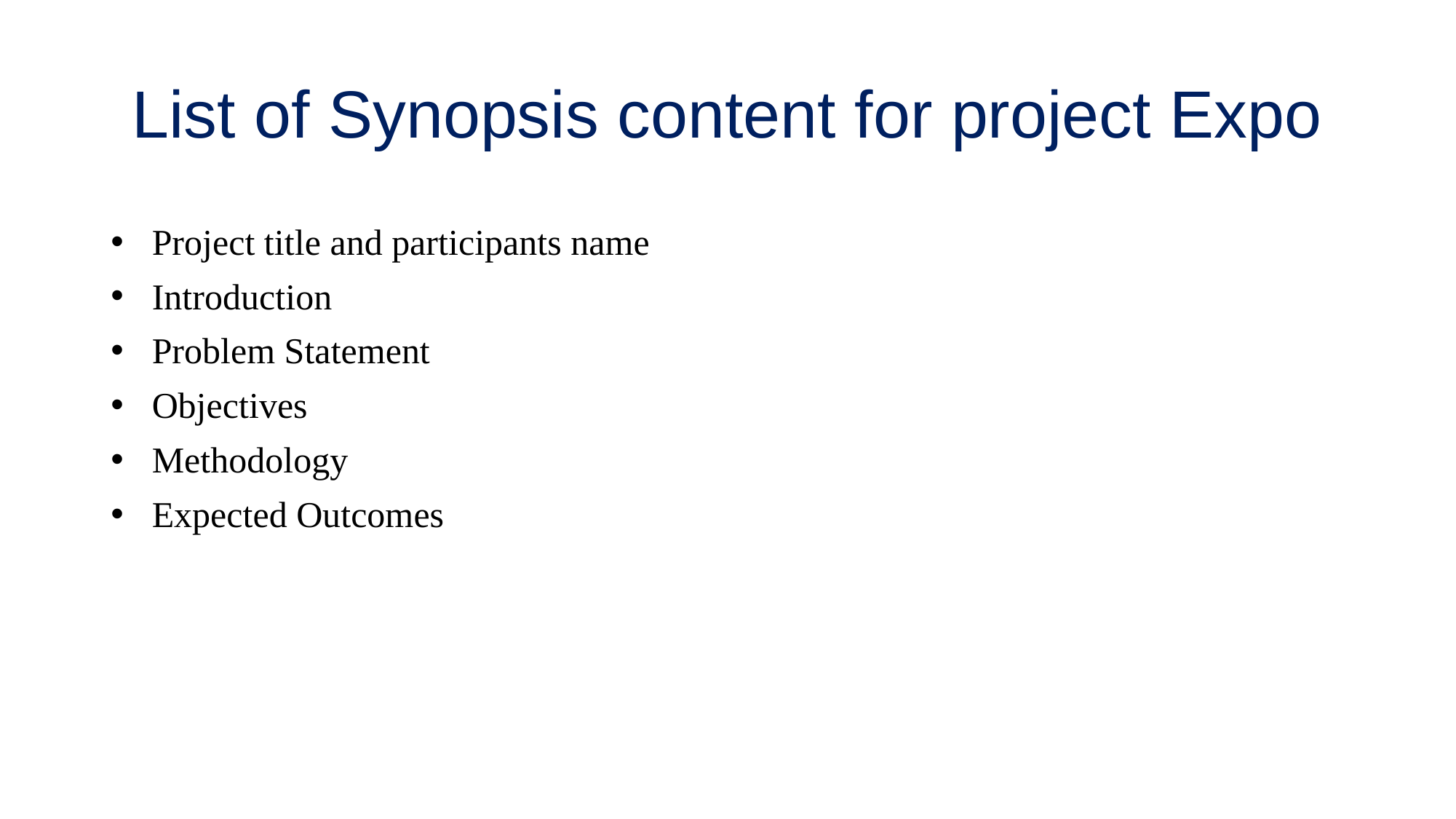

List of Synopsis content for project Expo
Project title and participants name
Introduction
Problem Statement
Objectives
Methodology
Expected Outcomes